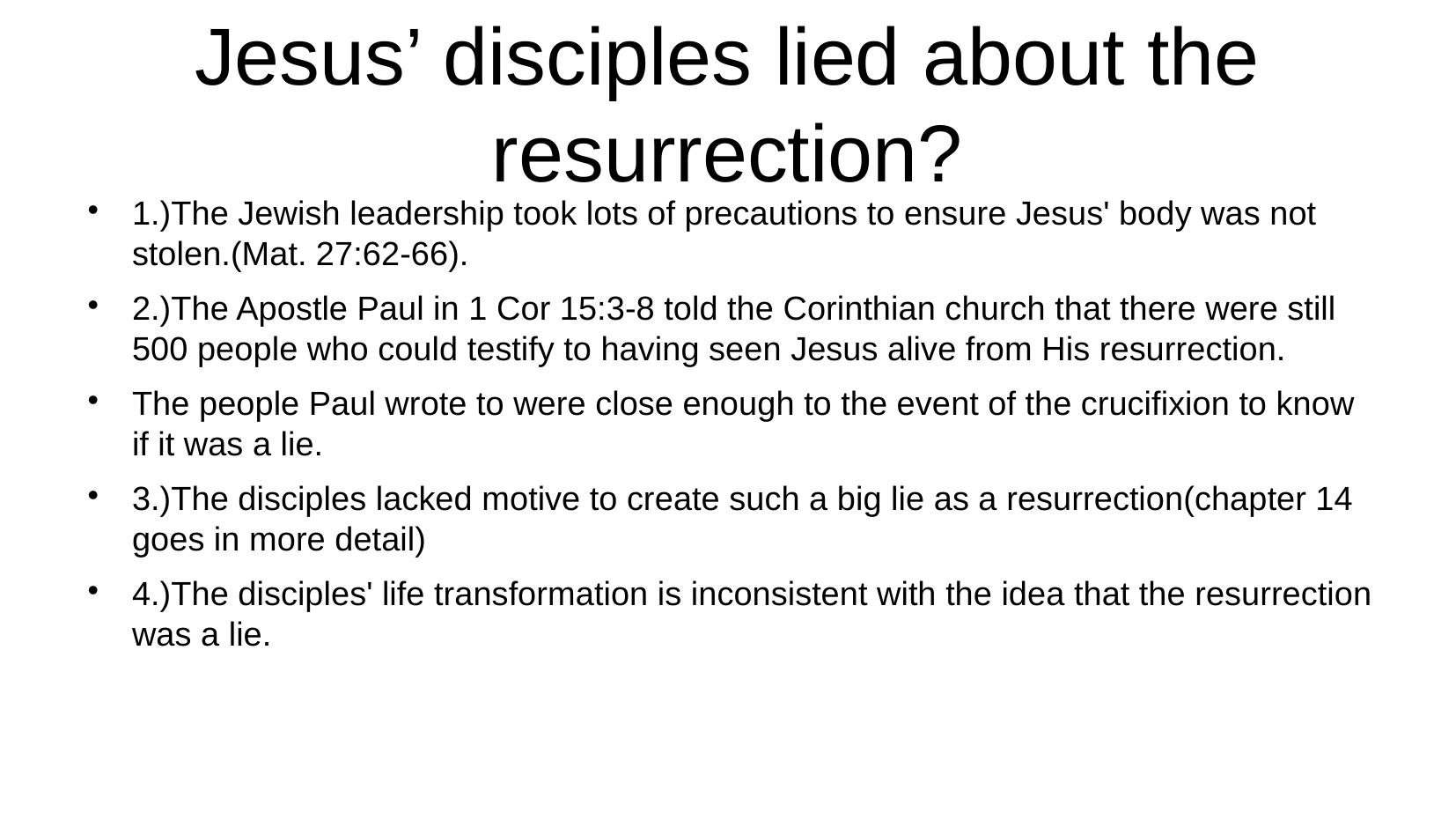

# Jesus’ disciples lied about the resurrection?
1.)The Jewish leadership took lots of precautions to ensure Jesus' body was not stolen.(Mat. 27:62-66).
2.)The Apostle Paul in 1 Cor 15:3-8 told the Corinthian church that there were still 500 people who could testify to having seen Jesus alive from His resurrection.
The people Paul wrote to were close enough to the event of the crucifixion to know if it was a lie.
3.)The disciples lacked motive to create such a big lie as a resurrection(chapter 14 goes in more detail)
4.)The disciples' life transformation is inconsistent with the idea that the resurrection was a lie.